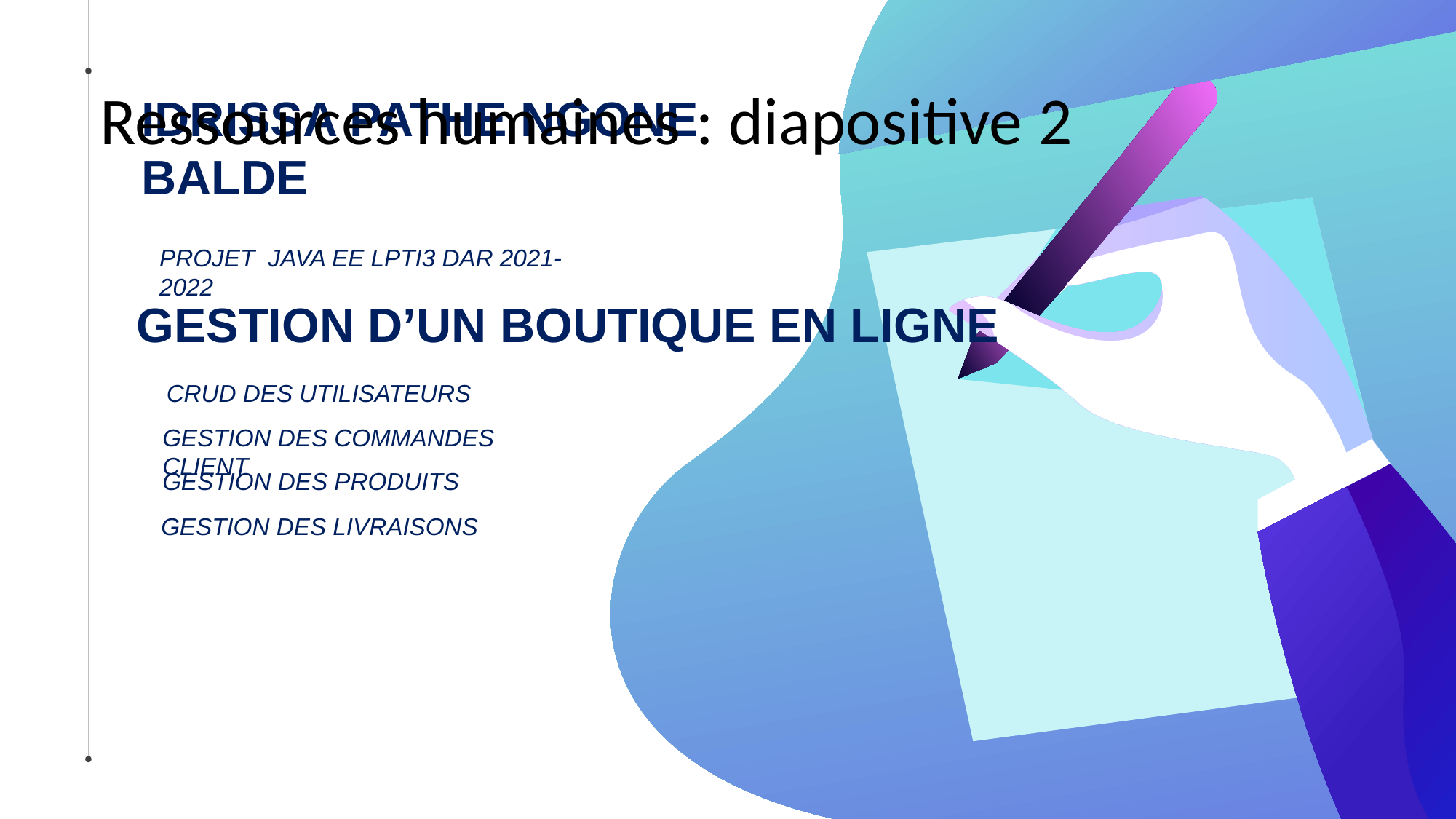

# Ressources humaines : diapositive 2

IDRISSA PATHE NGONE BALDE
PROJET  JAVA EE LPTI3 DAR 2021-2022
GESTION D’UN BOUTIQUE EN LIGNE
CRUD DES UTILISATEURS
GESTION DES COMMANDES CLIENT
GESTION DES PRODUITS
GESTION DES LIVRAISONS